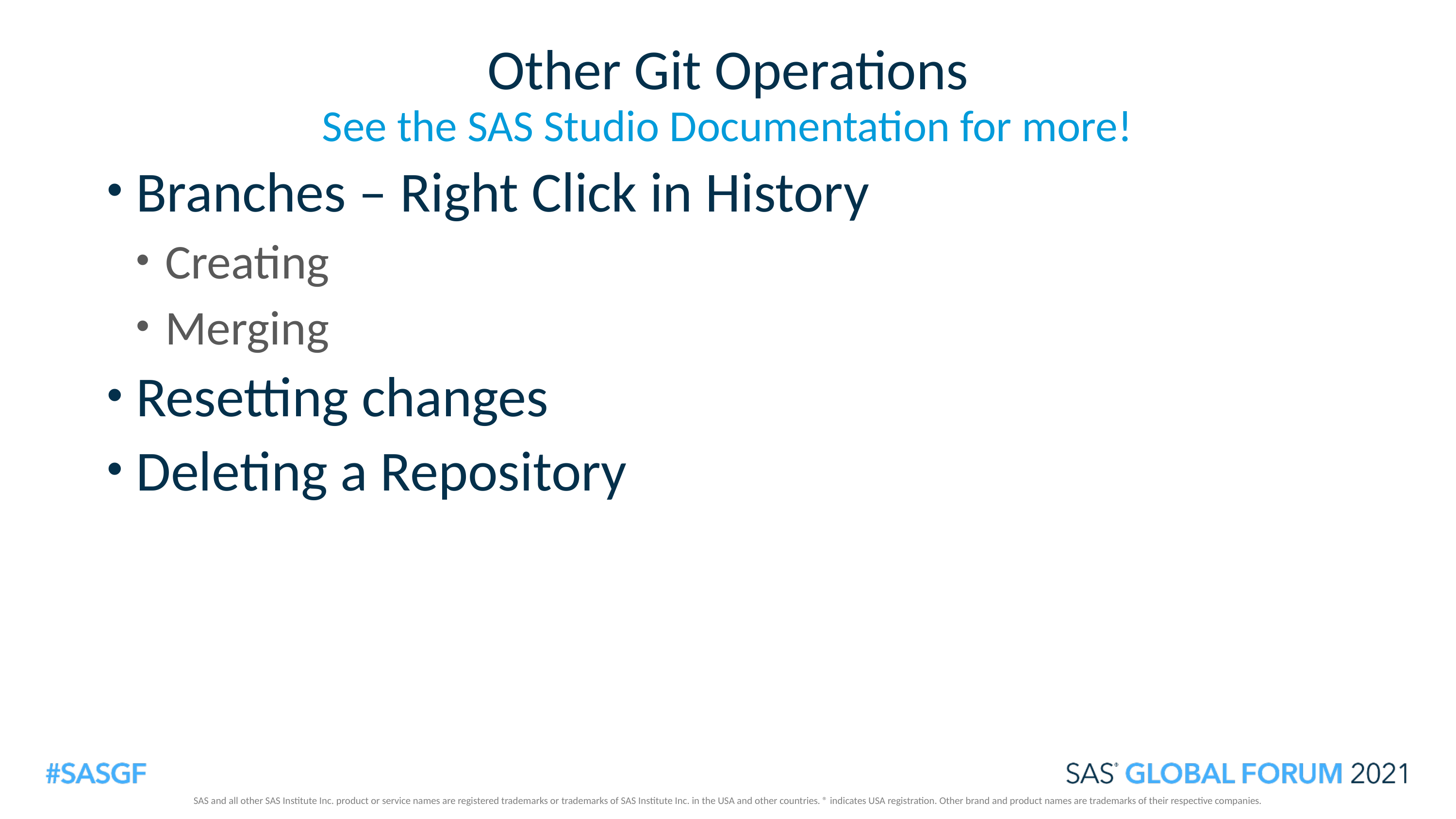

# Other Git Operations
See the SAS Studio Documentation for more!
Branches – Right Click in History
Creating
Merging
Resetting changes
Deleting a Repository